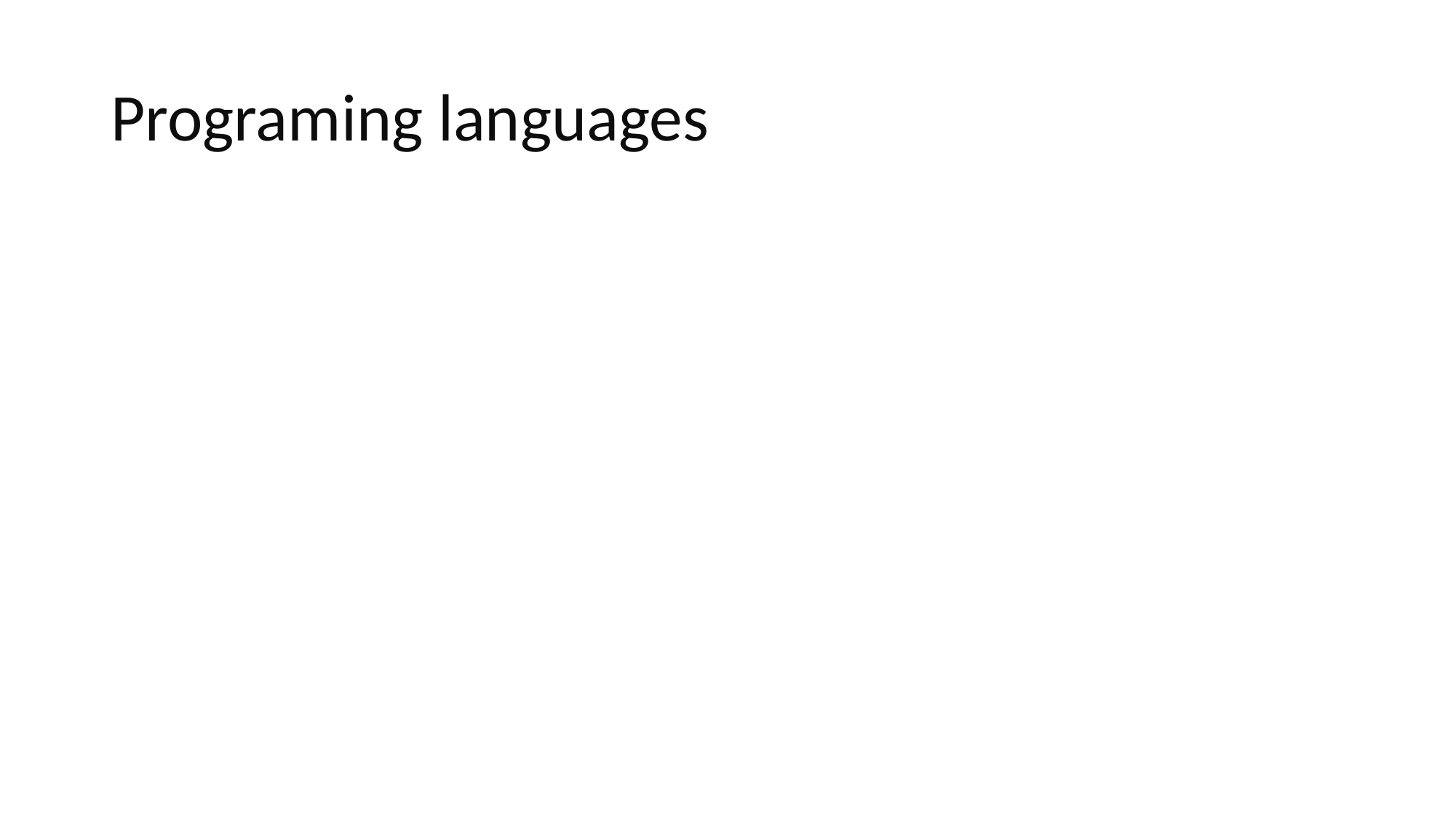

# Programing languages

Why are there so many languages?
How different can they be?

How many do you need to know?